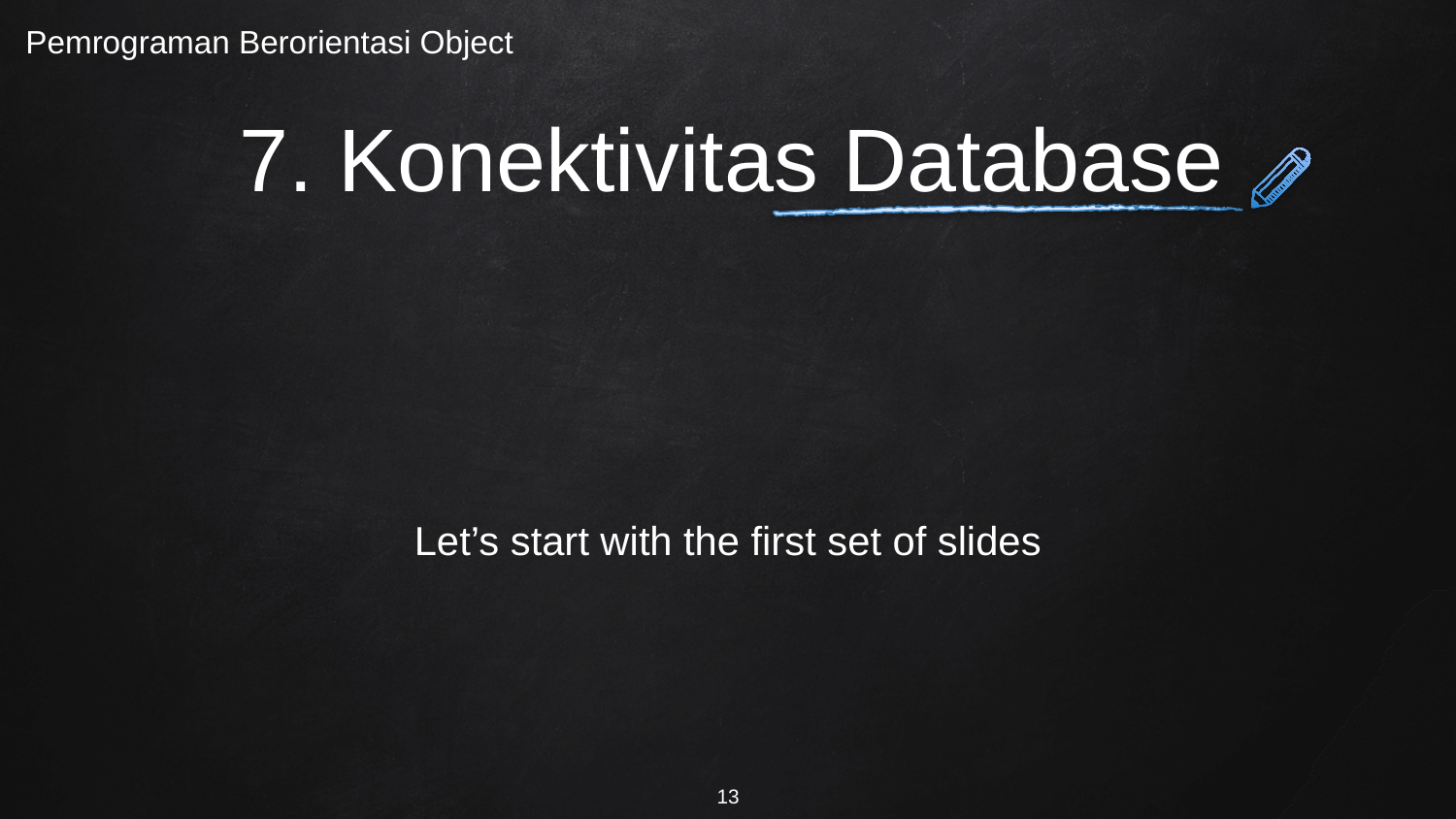

Pemrograman Berorientasi Object
# 7. Konektivitas Database

Let’s start with the first set of slides
13